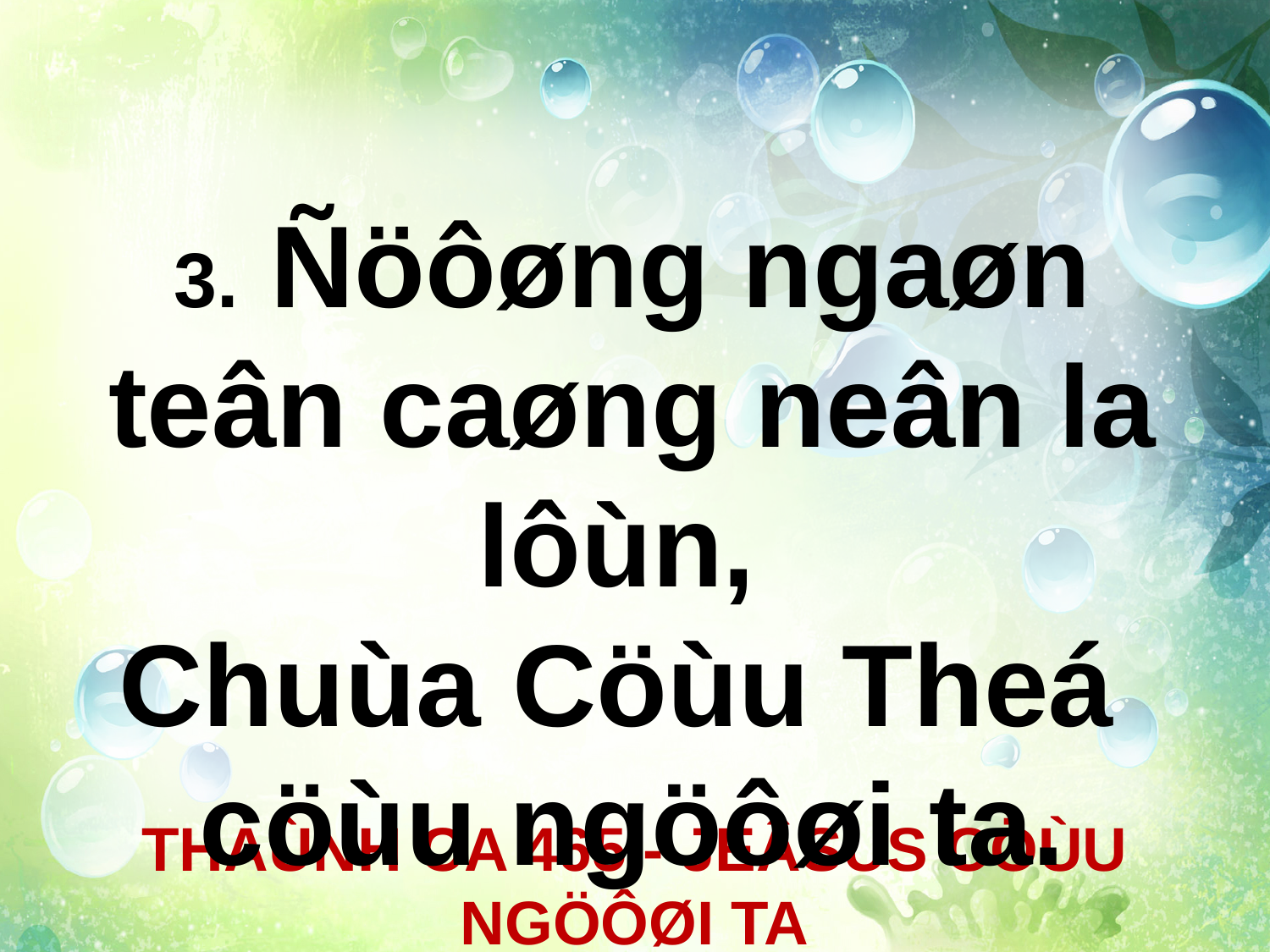

3. Ñöôøng ngaøn teân caøng neân la lôùn,
Chuùa Cöùu Theá
cöùu ngöôøi ta.
THAÙNH CA 465 - JEÂSUS CÖÙU NGÖÔØI TA